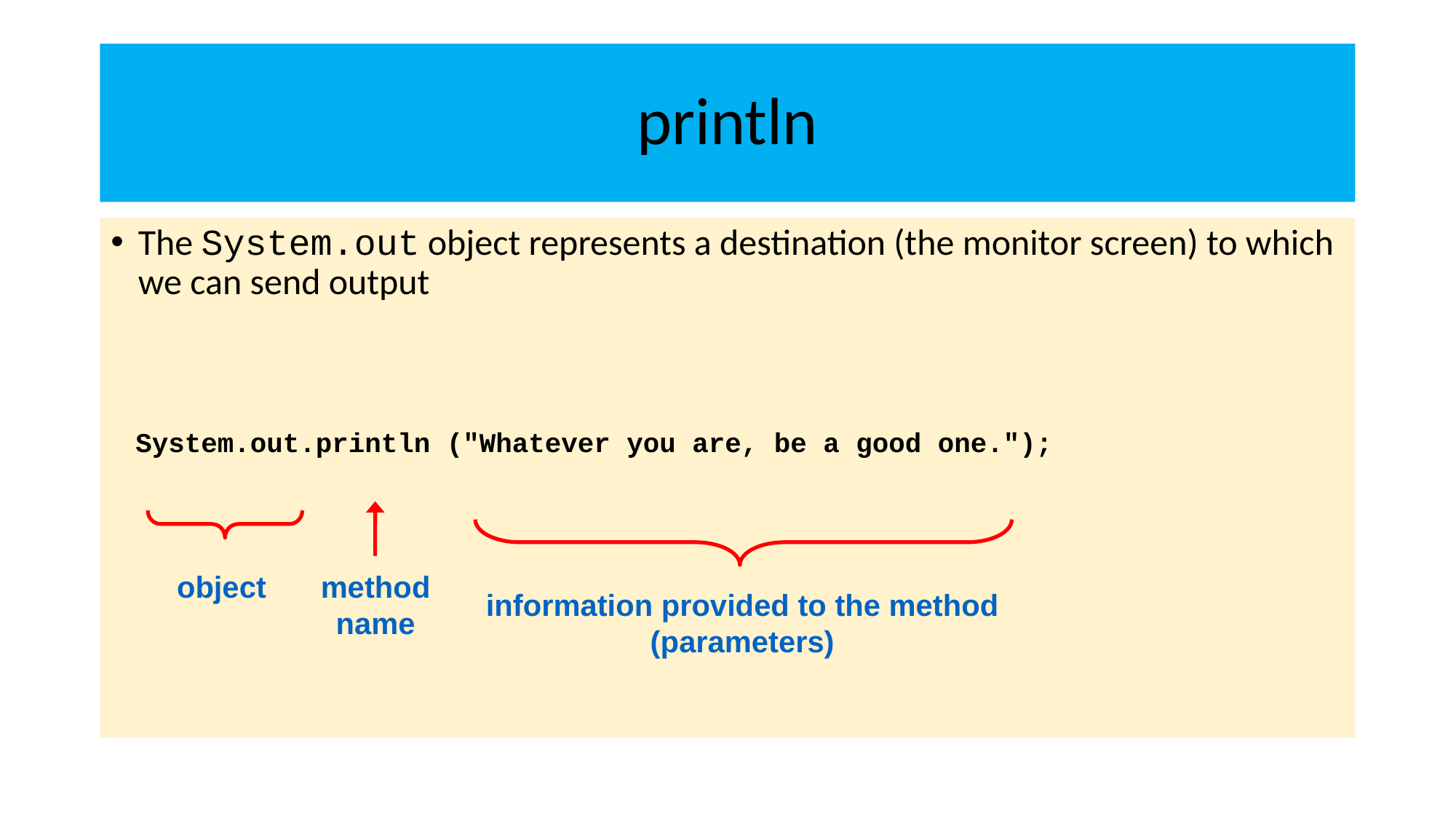

# println
The System.out object represents a destination (the monitor screen) to which we can send output

System.out.println ("Whatever you are, be a good one.");

method
name

object

information provided to the method
(parameters)